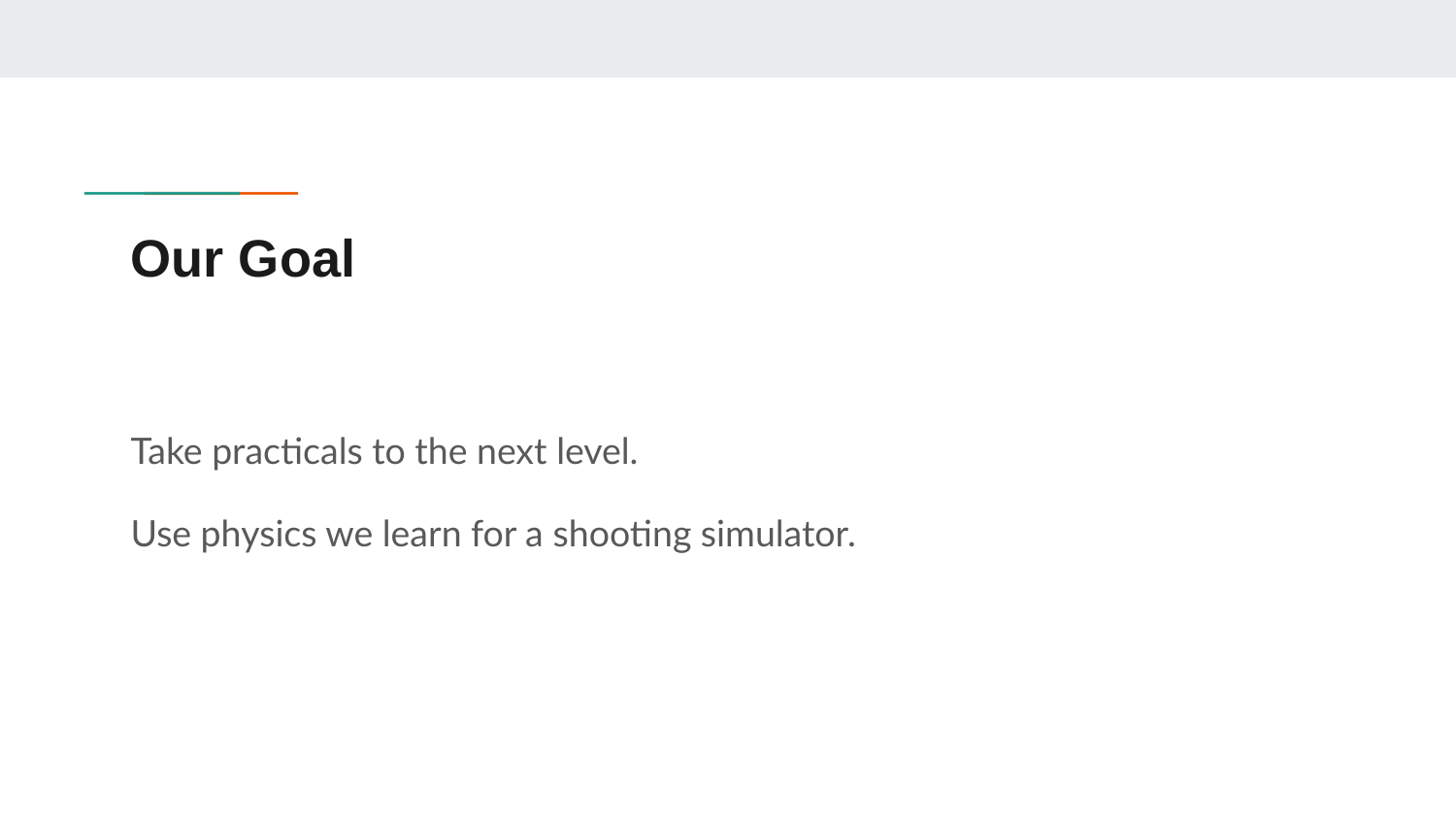

# Our Goal

Take practicals to the next level.
Use physics we learn for a shooting simulator.